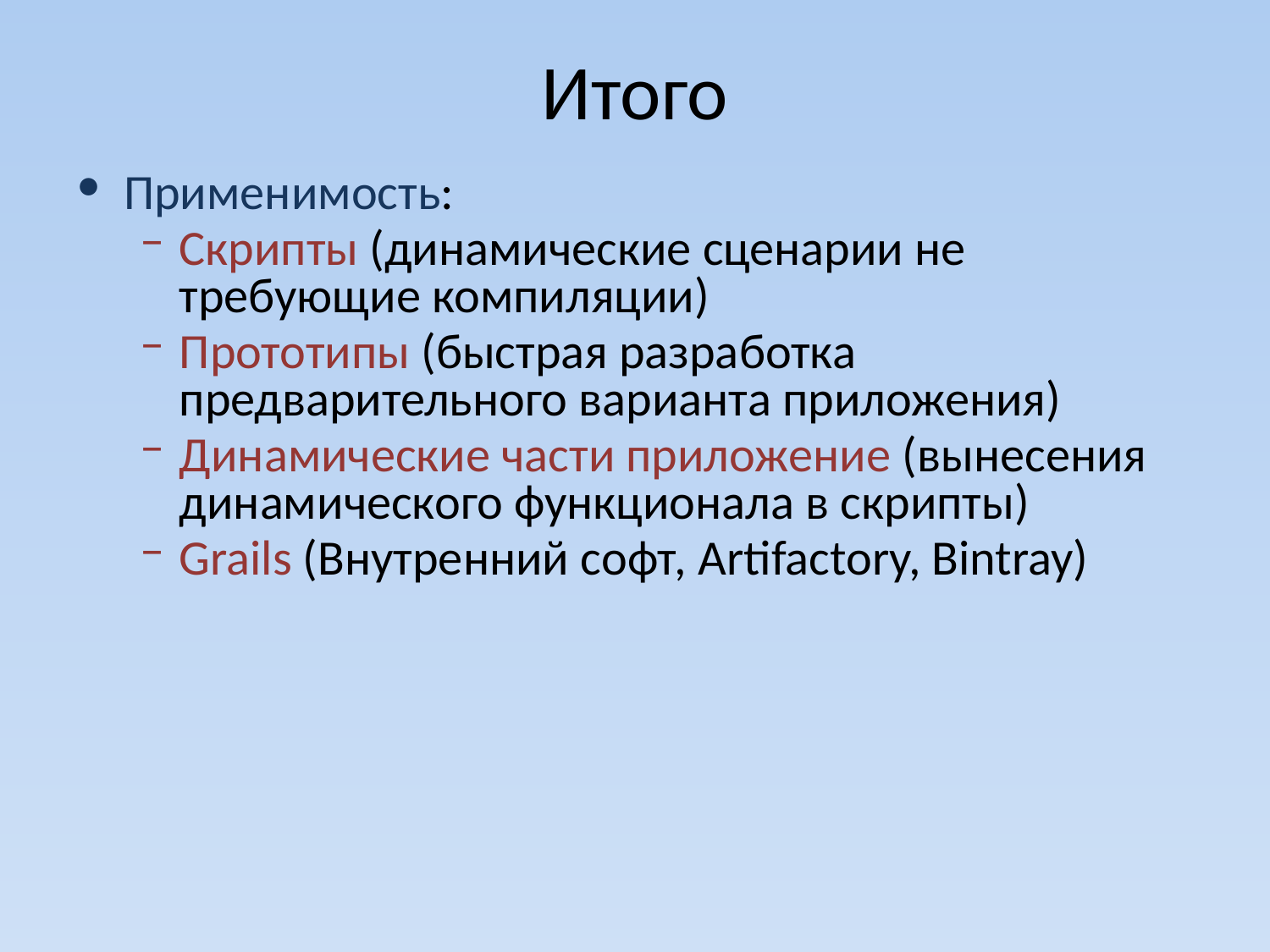

# Итого
Применимость:
Скрипты (динамические сценарии не требующие компиляции)
Прототипы (быстрая разработка предварительного варианта приложения)
Динамические части приложение (вынесения динамического функционала в скрипты)
Grails (Внутренний софт, Artifactory, Bintray)